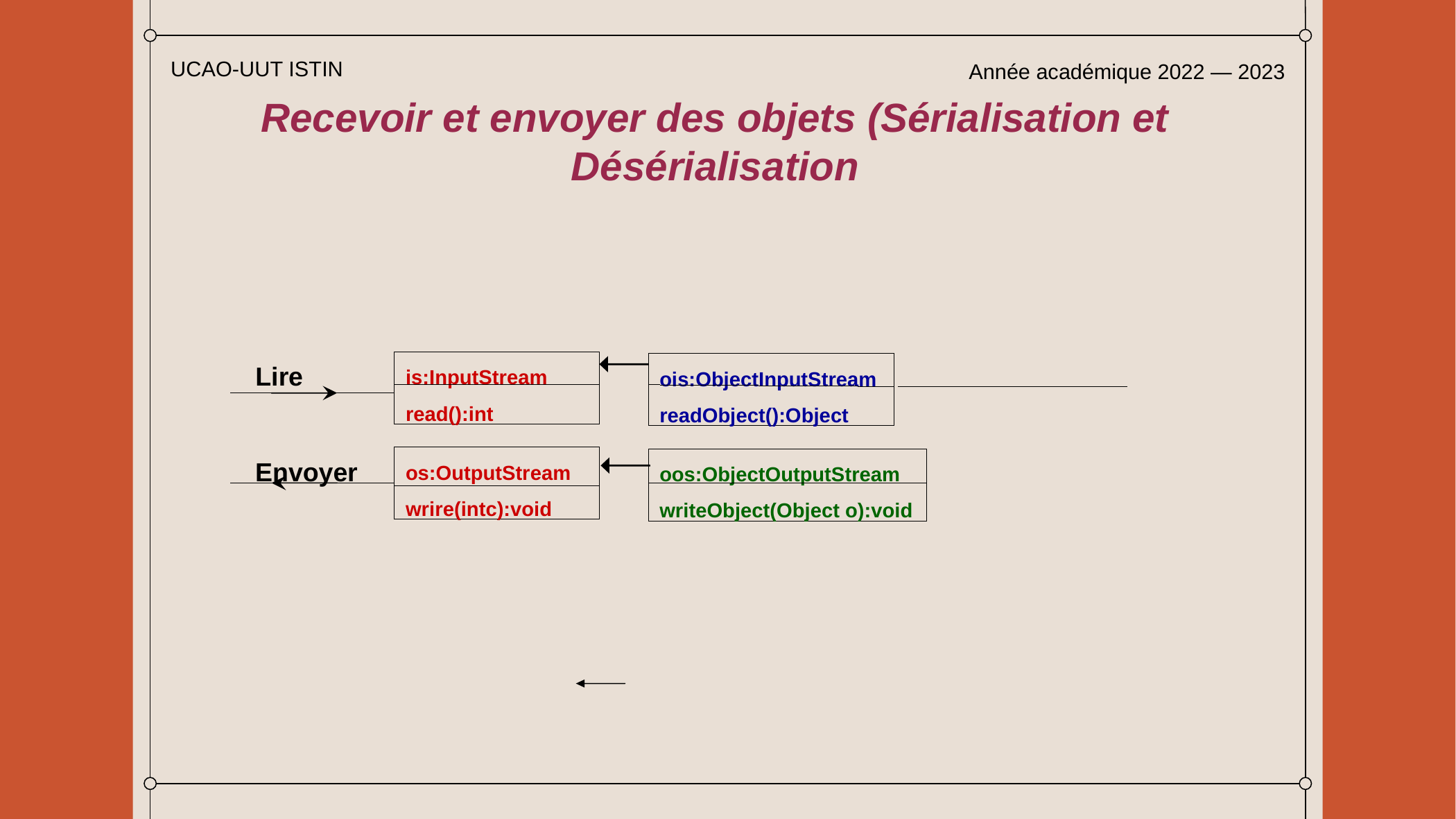

UCAO-UUT ISTIN
Année académique 2022 — 2023
Recevoir et envoyer des objets (Sérialisation et Désérialisation

Lire
is:InputStream
ois:ObjectInputStream

read():int
readObject():Object

Envoyer
os:OutputStream
oos:ObjectOutputStream

wrire(intc):void
writeObject(Object o):void